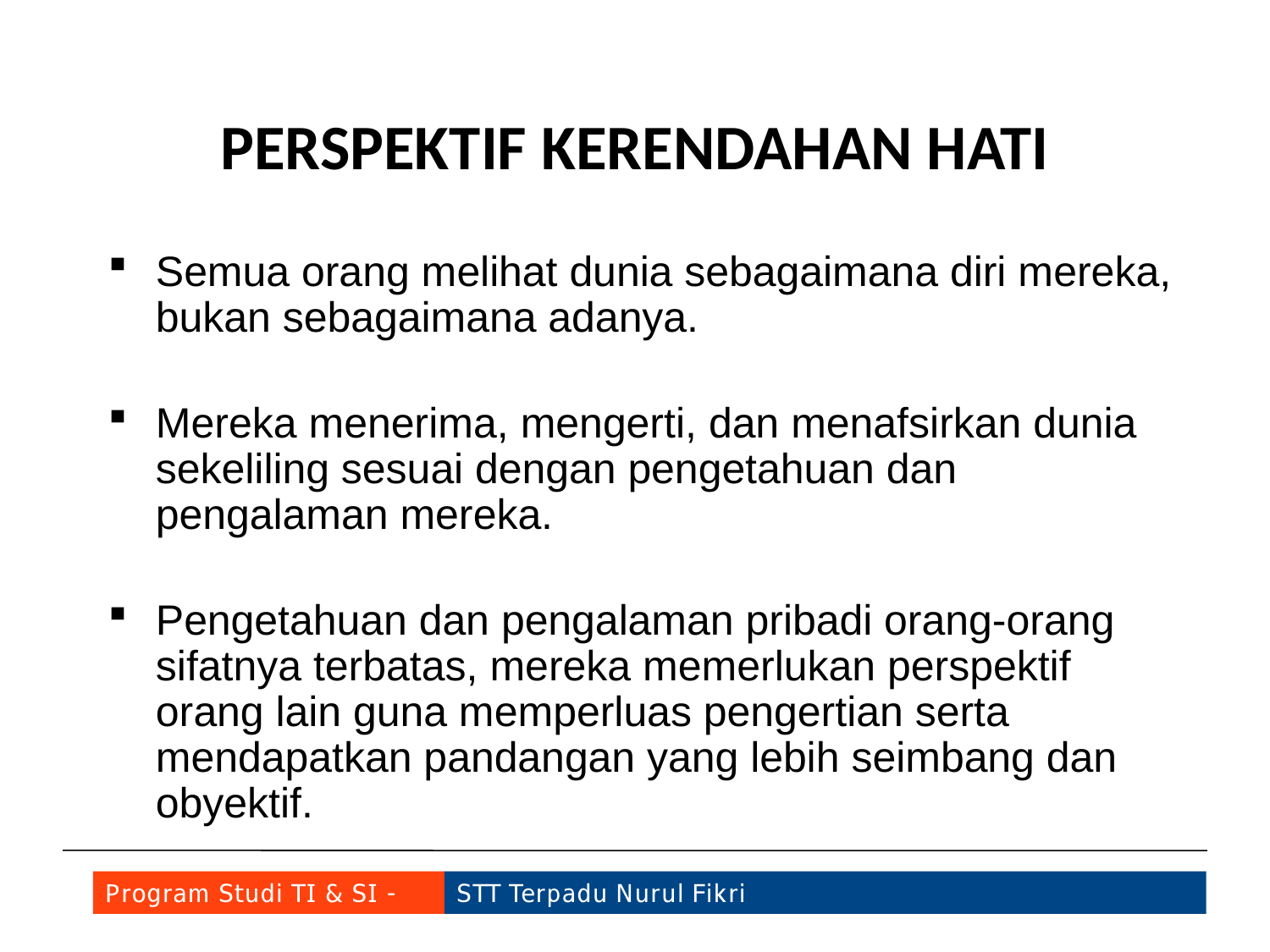

# PERSPEKTIF KERENDAHAN HATI
Semua orang melihat dunia sebagaimana diri mereka, bukan sebagaimana adanya.

Mereka menerima, mengerti, dan menafsirkan dunia sekeliling sesuai dengan pengetahuan dan pengalaman mereka.

Pengetahuan dan pengalaman pribadi orang-orang sifatnya terbatas, mereka memerlukan perspektif orang lain guna memperluas pengertian serta mendapatkan pandangan yang lebih seimbang dan obyektif.